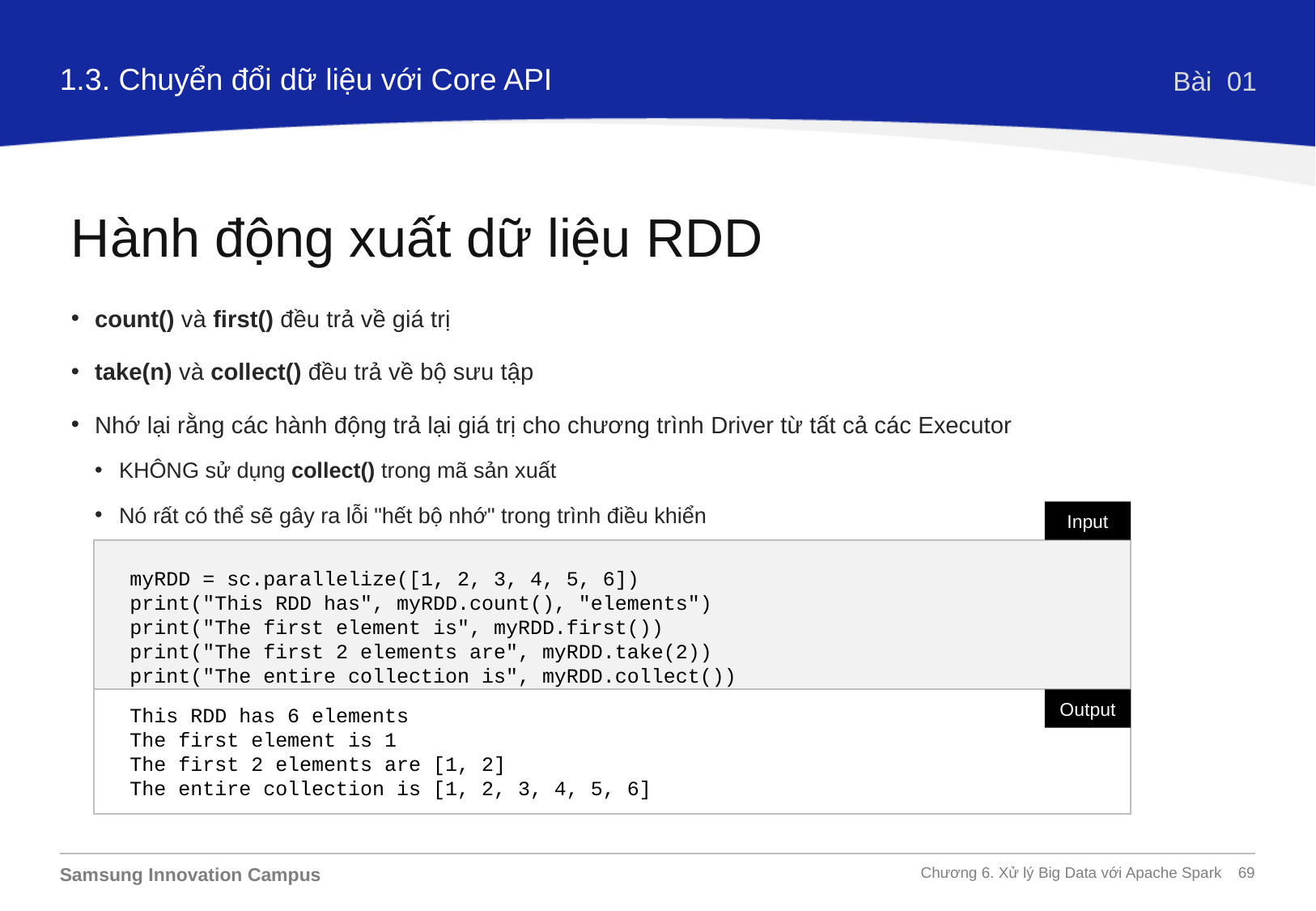

1.3. Chuyển đổi dữ liệu với Core API
Bài  01
Hành động xuất dữ liệu RDD
count() và first() đều trả về giá trị
take(n) và collect() đều trả về bộ sưu tập
Nhớ lại rằng các hành động trả lại giá trị cho chương trình Driver từ tất cả các Executor
KHÔNG sử dụng collect() trong mã sản xuất
Nó rất có thể sẽ gây ra lỗi "hết bộ nhớ" trong trình điều khiển

Input
myRDD = sc.parallelize([1, 2, 3, 4, 5, 6])
print("This RDD has", myRDD.count(), "elements")
print("The first element is", myRDD.first())
print("The first 2 elements are", myRDD.take(2))
print("The entire collection is", myRDD.collect())
This RDD has 6 elements
The first element is 1
The first 2 elements are [1, 2]
The entire collection is [1, 2, 3, 4, 5, 6]
Output